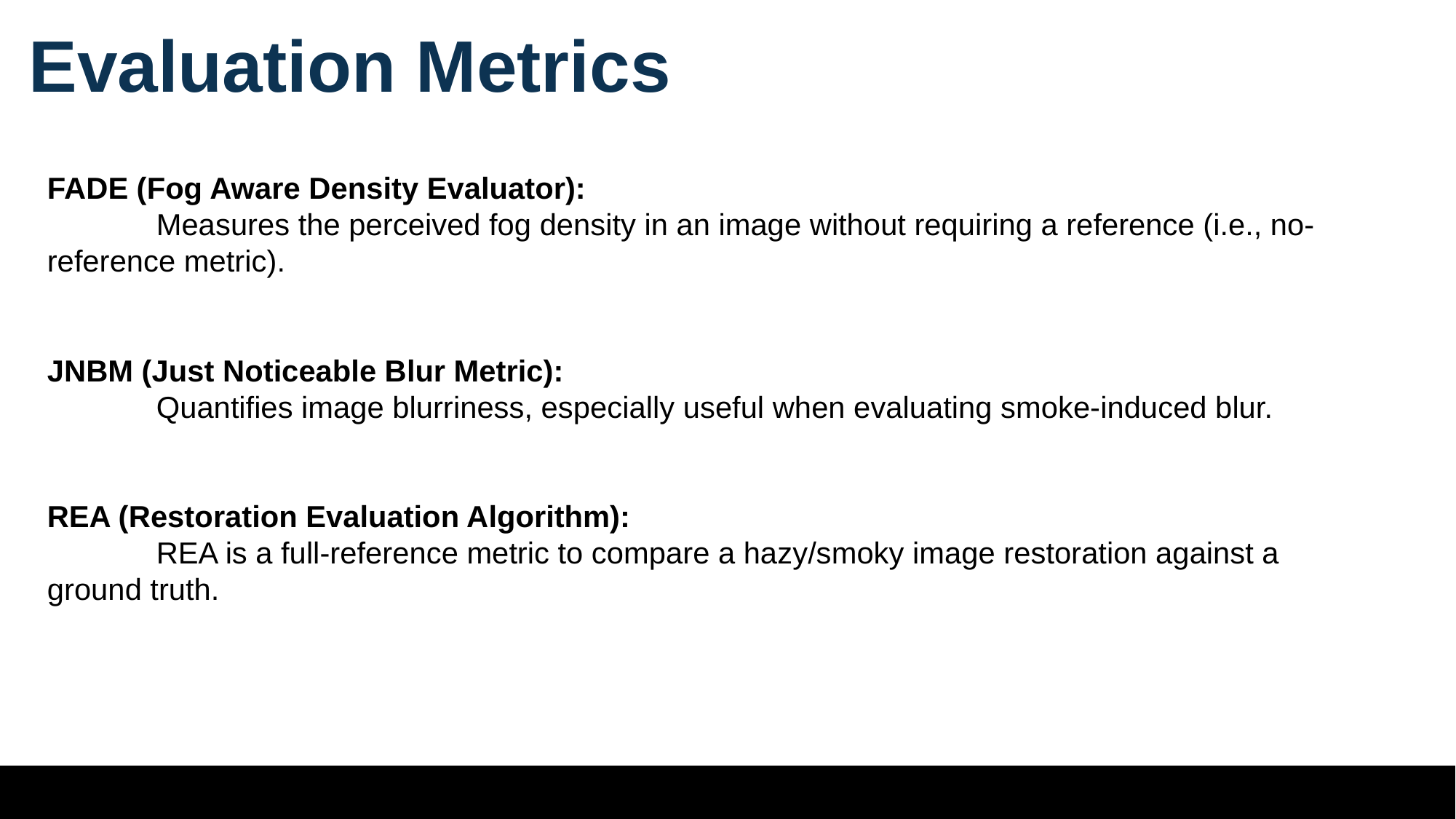

Evaluation Metrics
FADE (Fog Aware Density Evaluator):
	Measures the perceived fog density in an image without requiring a reference (i.e., no-reference metric).

JNBM (Just Noticeable Blur Metric):
	Quantifies image blurriness, especially useful when evaluating smoke-induced blur.

REA (Restoration Evaluation Algorithm):
	REA is a full-reference metric to compare a hazy/smoky image restoration against a ground truth.